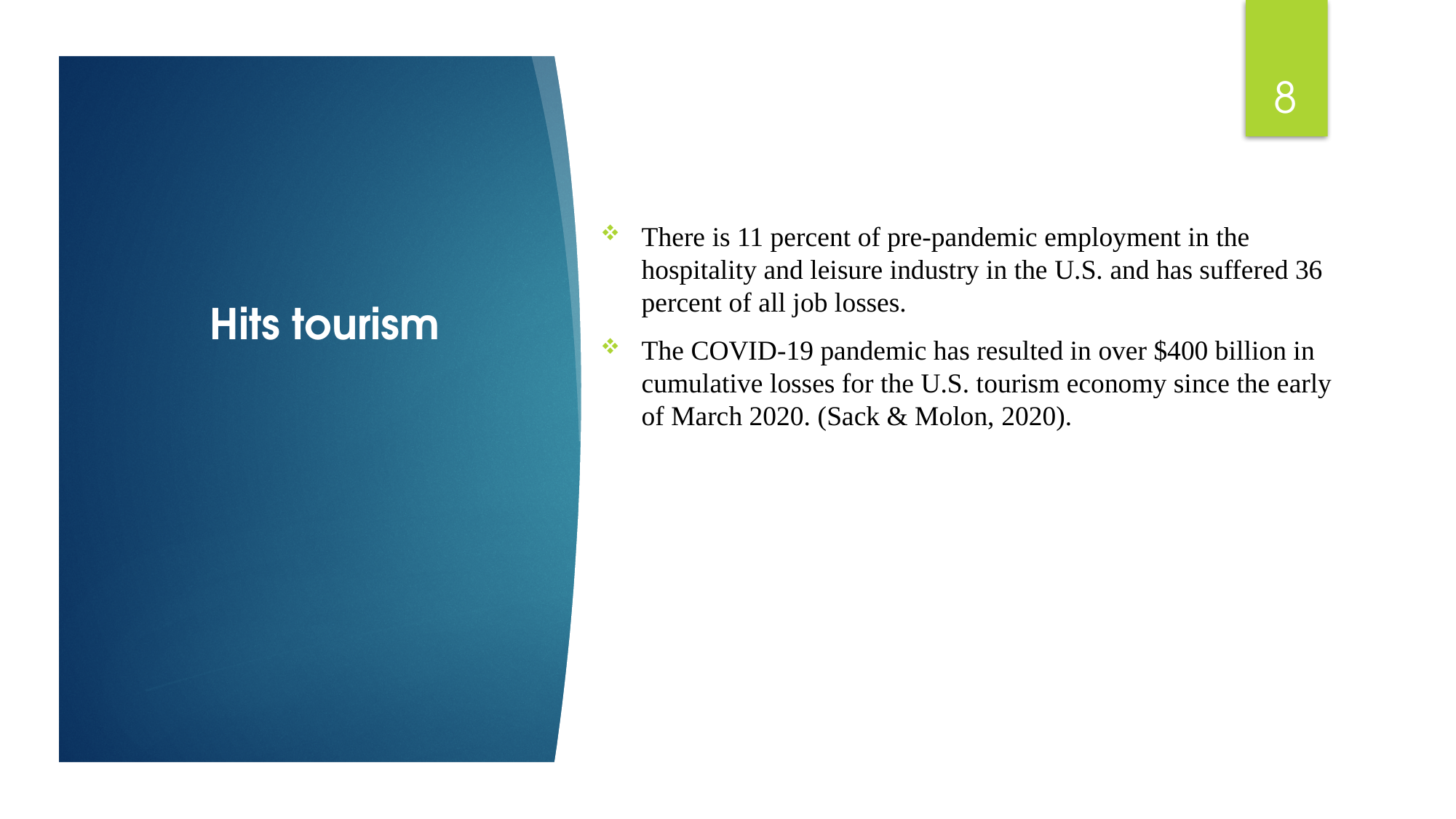

8

There is 11 percent of pre-pandemic employment in the hospitality and leisure industry in the U.S. and has suffered 36 percent of all job losses.
The COVID-19 pandemic has resulted in over $400 billion in cumulative losses for the U.S. tourism economy since the early of March 2020. (Sack & Molon, 2020).
# Hits tourism